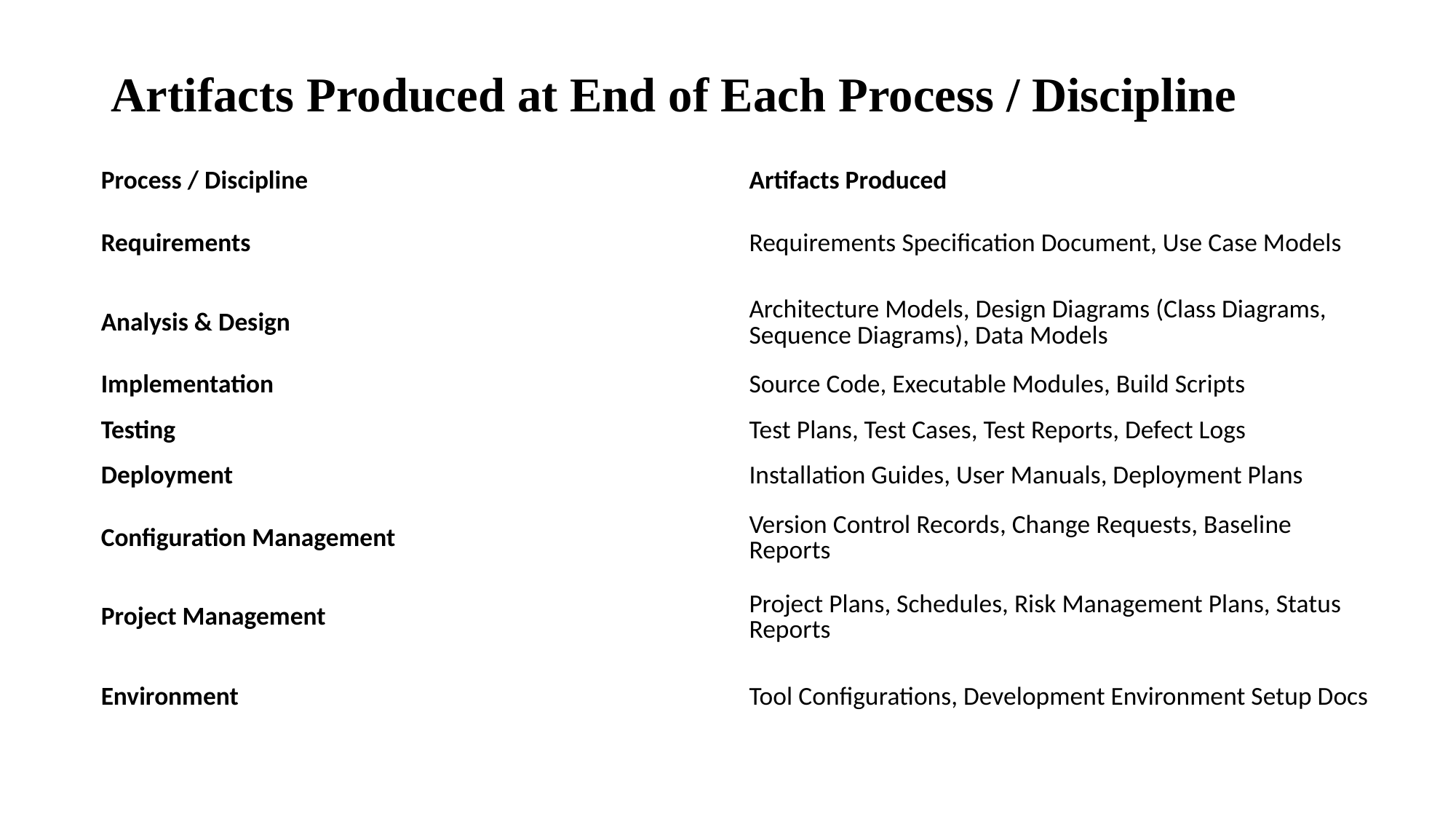

# Artifacts Produced at End of Each Process / Discipline
| Process / Discipline | Artifacts Produced |
| --- | --- |
| Requirements | Requirements Specification Document, Use Case Models |
| Analysis & Design | Architecture Models, Design Diagrams (Class Diagrams, Sequence Diagrams), Data Models |
| Implementation | Source Code, Executable Modules, Build Scripts |
| Testing | Test Plans, Test Cases, Test Reports, Defect Logs |
| Deployment | Installation Guides, User Manuals, Deployment Plans |
| Configuration Management | Version Control Records, Change Requests, Baseline Reports |
| Project Management | Project Plans, Schedules, Risk Management Plans, Status Reports |
| Environment | Tool Configurations, Development Environment Setup Docs |